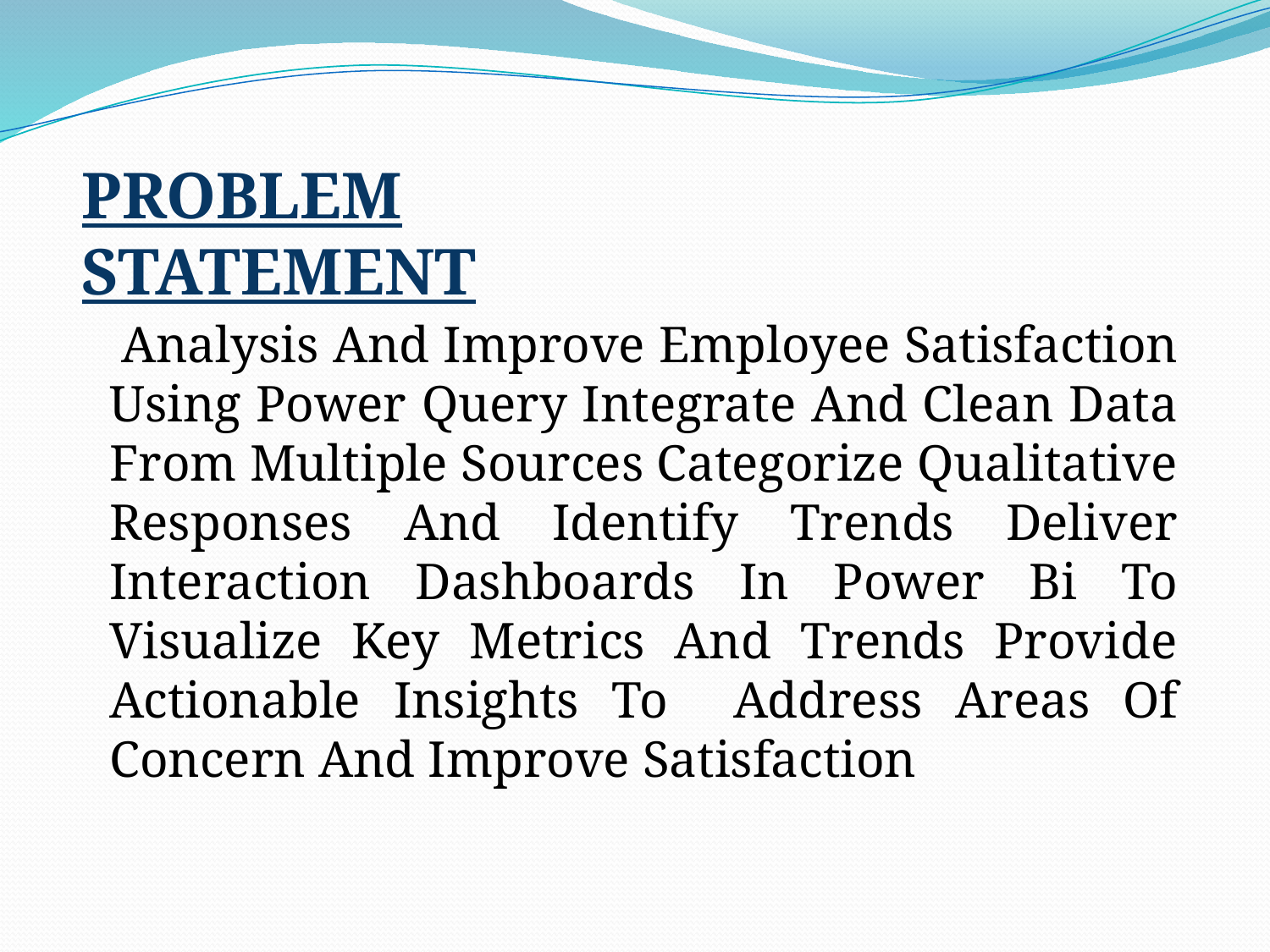

PROBLEM STATEMENT

      Analysis And Improve Employee Satisfaction Using Power Query Integrate And Clean Data From Multiple Sources Categorize Qualitative Responses And Identify Trends Deliver Interaction Dashboards In Power Bi To Visualize Key Metrics And Trends Provide Actionable Insights To  Address Areas Of Concern And Improve Satisfaction